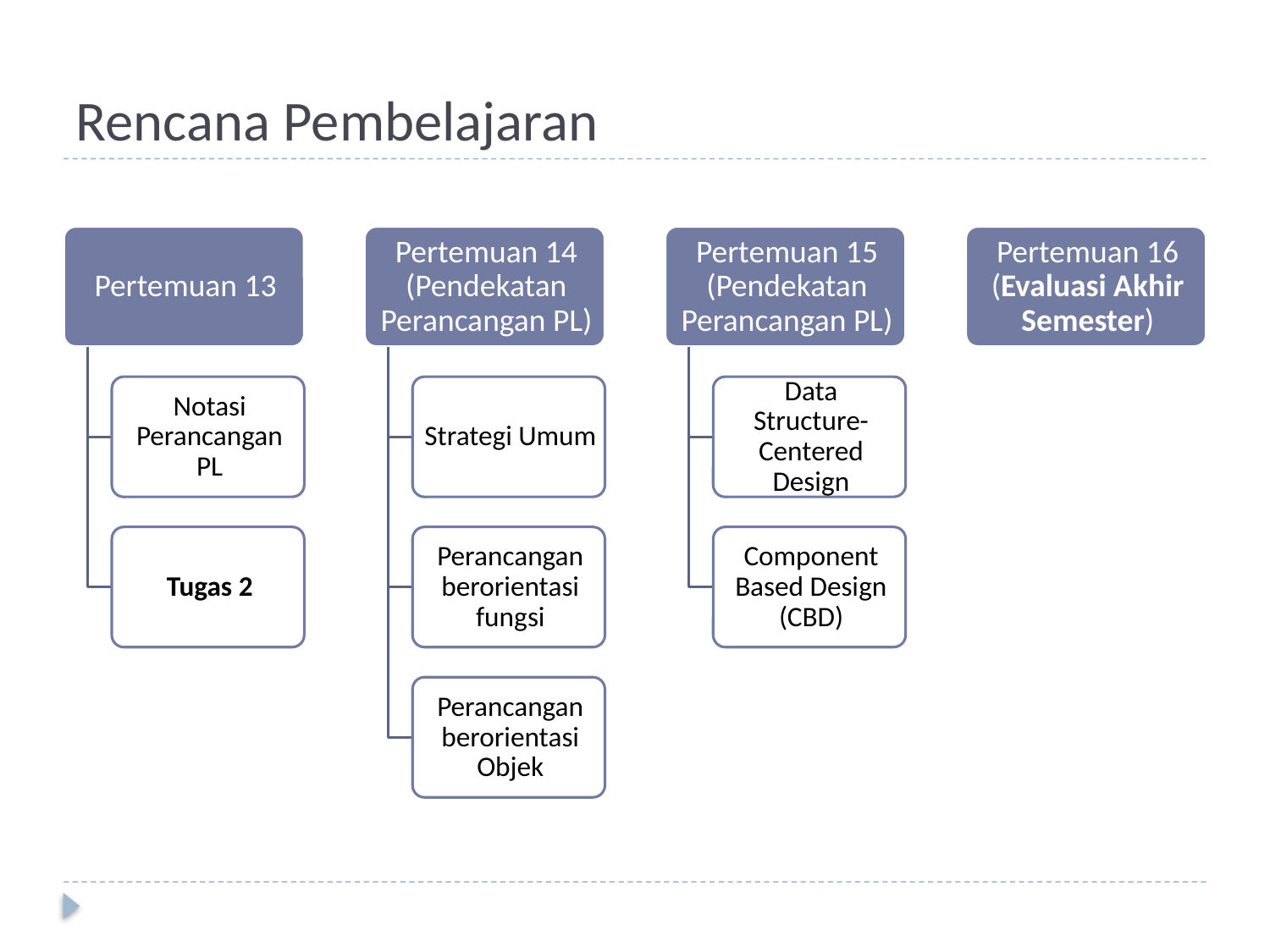

# Rencana Pembelajaran
Pertemuan 13
Notasi Perancangan PL
Tugas 2
Pertemuan 14 (Pendekatan Perancangan PL)
Strategi Umum
Perancangan berorientasi fungsi
Perancangan berorientasi Objek
Pertemuan 15 (Pendekatan Perancangan PL)
Data Structure-Centered Design
Component Based Design (CBD)
Pertemuan 16 (Evaluasi Akhir Semester)